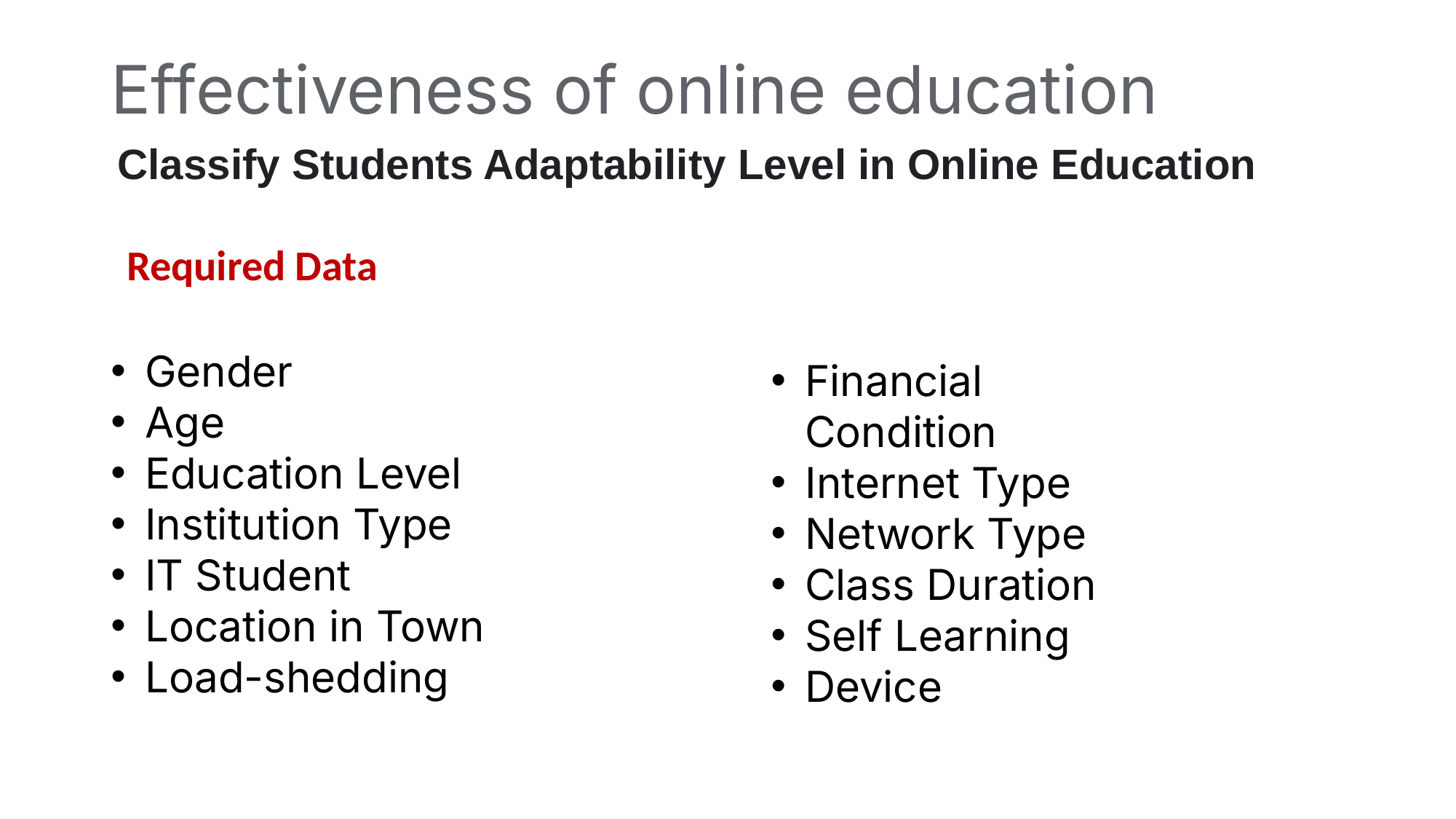

# Effectiveness of online education
Classify Students Adaptability Level in Online Education
Required Data
Gender
Age
Education Level
Institution Type
IT Student
Location in Town
Load-shedding
Financial Condition
Internet Type
Network Type
Class Duration
Self Learning
Device